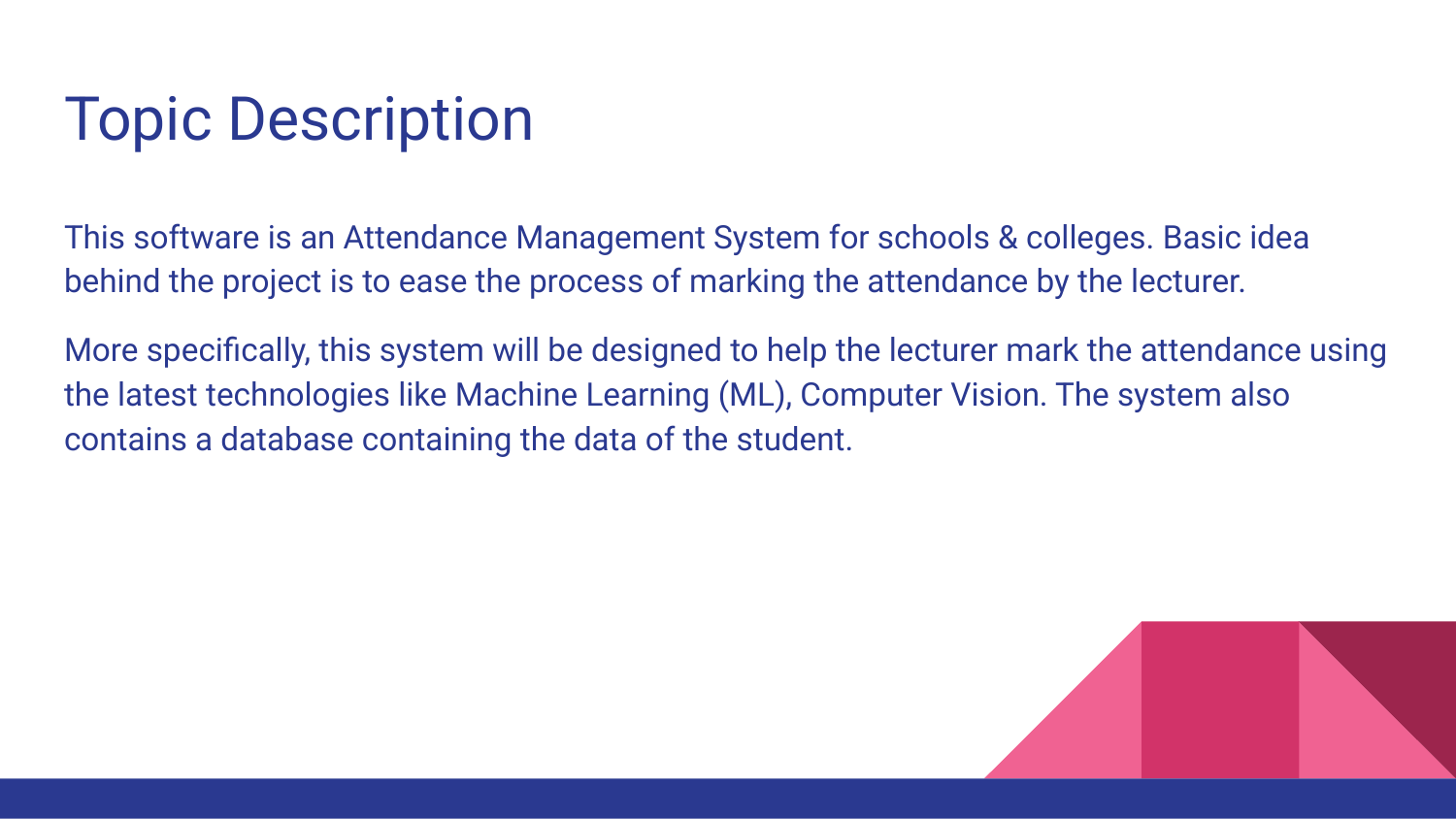

# Topic Description
This software is an Attendance Management System for schools & colleges. Basic idea behind the project is to ease the process of marking the attendance by the lecturer.
More specifically, this system will be designed to help the lecturer mark the attendance using the latest technologies like Machine Learning (ML), Computer Vision. The system also contains a database containing the data of the student.